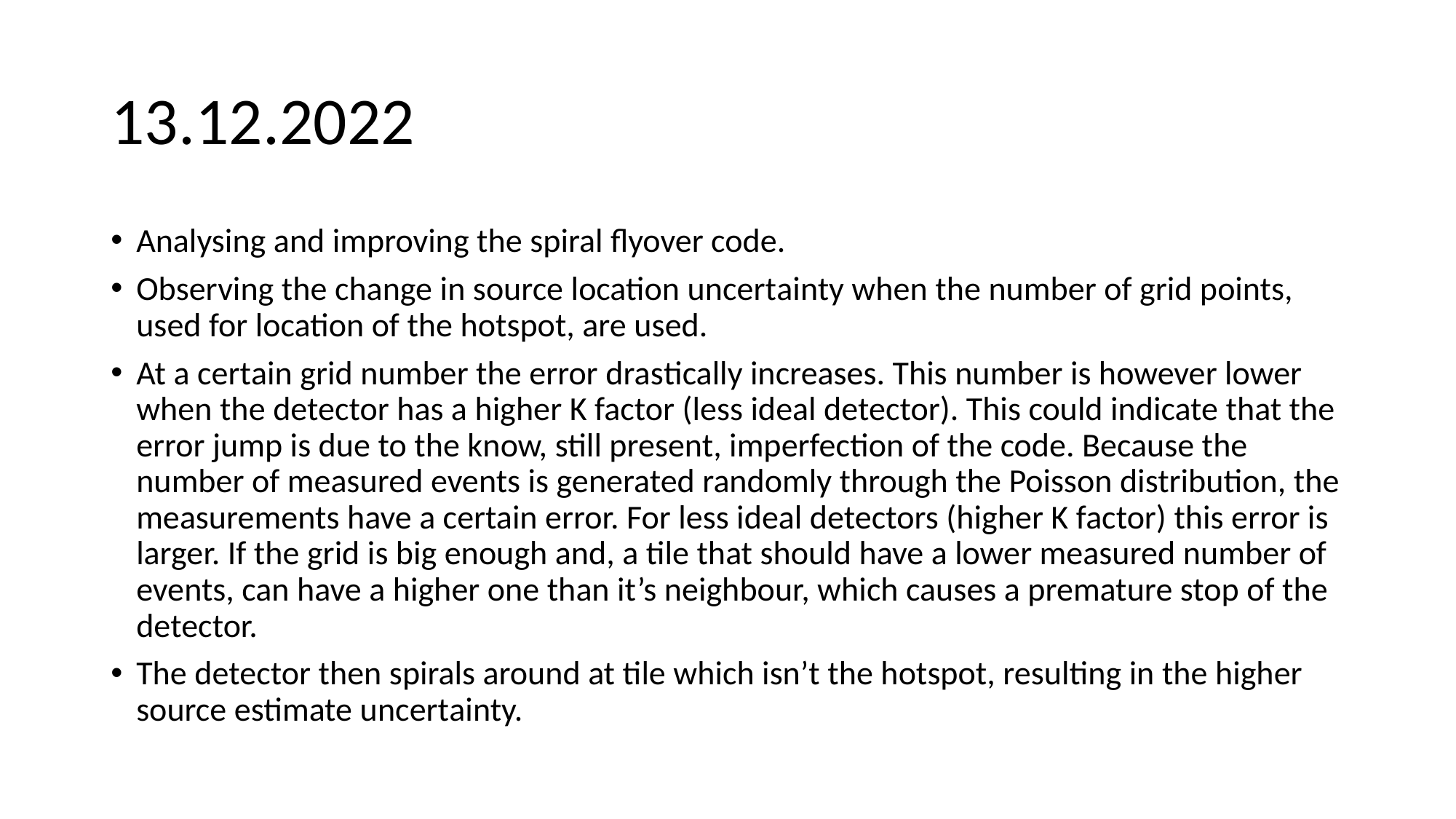

# 13.12.2022
Analysing and improving the spiral flyover code.
Observing the change in source location uncertainty when the number of grid points, used for location of the hotspot, are used.
At a certain grid number the error drastically increases. This number is however lower when the detector has a higher K factor (less ideal detector). This could indicate that the error jump is due to the know, still present, imperfection of the code. Because the number of measured events is generated randomly through the Poisson distribution, the measurements have a certain error. For less ideal detectors (higher K factor) this error is larger. If the grid is big enough and, a tile that should have a lower measured number of events, can have a higher one than it’s neighbour, which causes a premature stop of the detector.
The detector then spirals around at tile which isn’t the hotspot, resulting in the higher source estimate uncertainty.